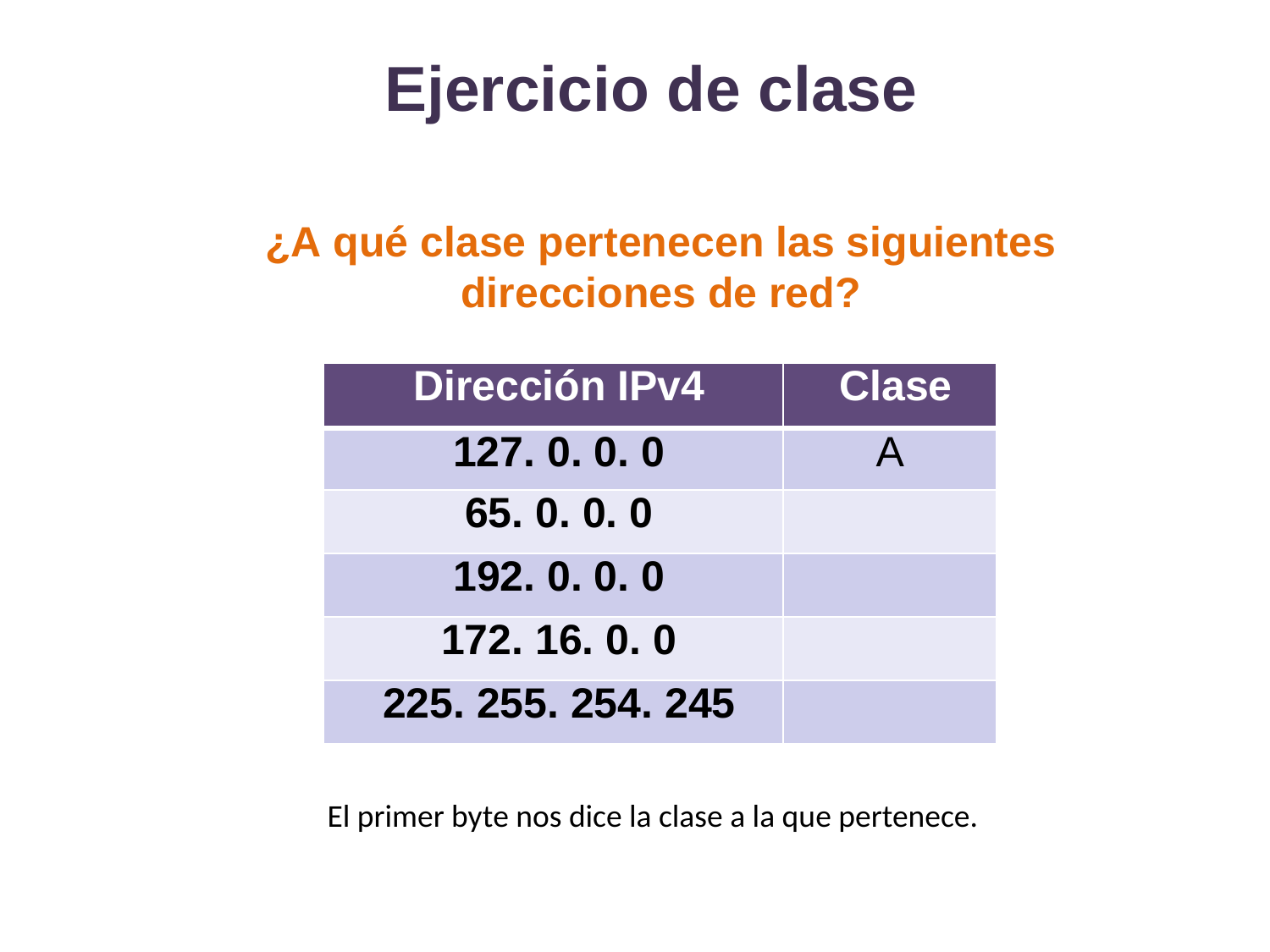

Ejercicio de clase
¿A qué clase pertenecen las siguientes direcciones de red?
| Dirección IPv4 | Clase |
| --- | --- |
| 127. 0. 0. 0 | A |
| 65. 0. 0. 0 |  |
| 192. 0. 0. 0 |  |
| 172. 16. 0. 0 |  |
| 225. 255. 254. 245 |  |
El primer byte nos dice la clase a la que pertenece.